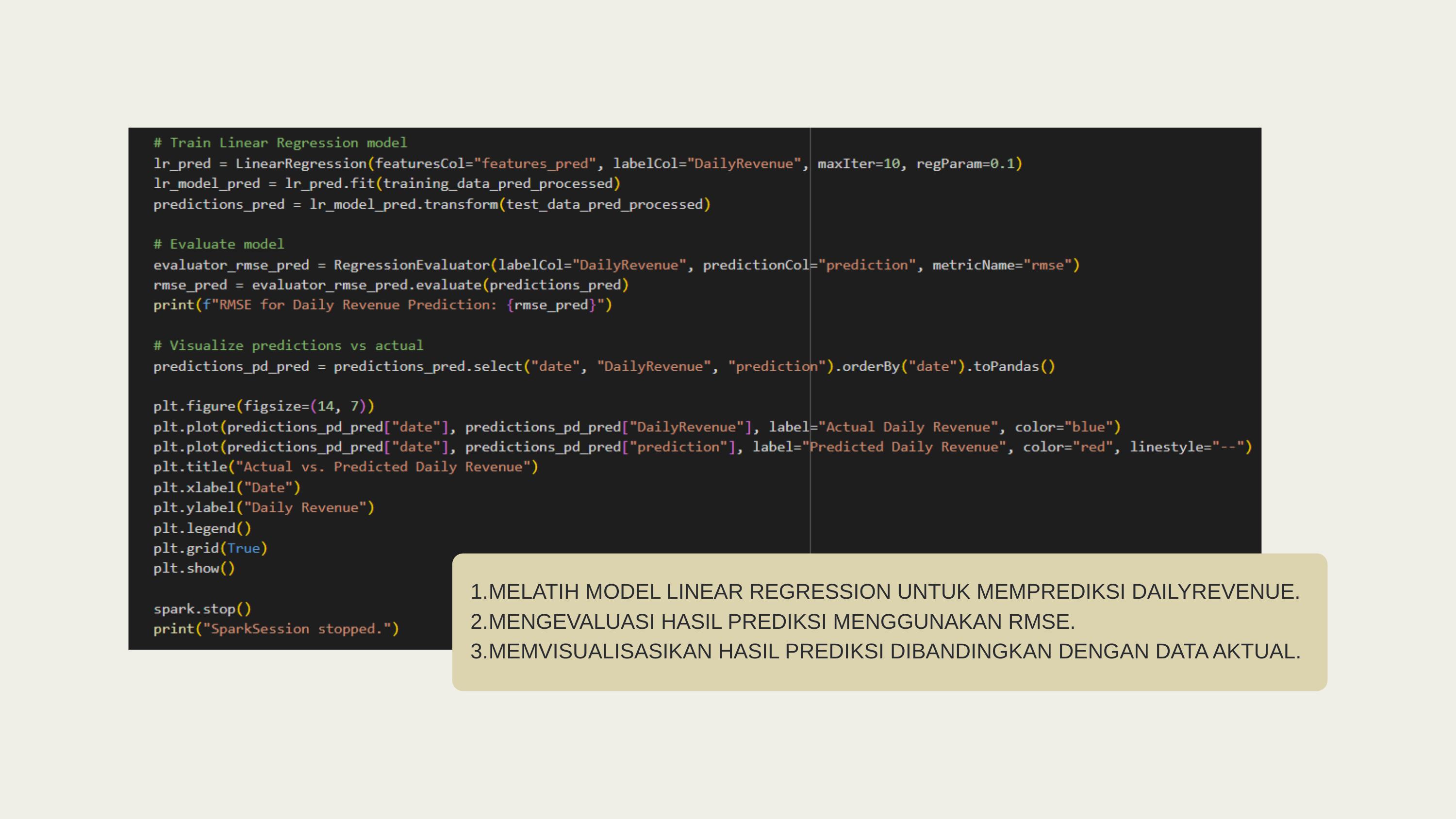

MELATIH MODEL LINEAR REGRESSION UNTUK MEMPREDIKSI DAILYREVENUE.
MENGEVALUASI HASIL PREDIKSI MENGGUNAKAN RMSE.
MEMVISUALISASIKAN HASIL PREDIKSI DIBANDINGKAN DENGAN DATA AKTUAL.